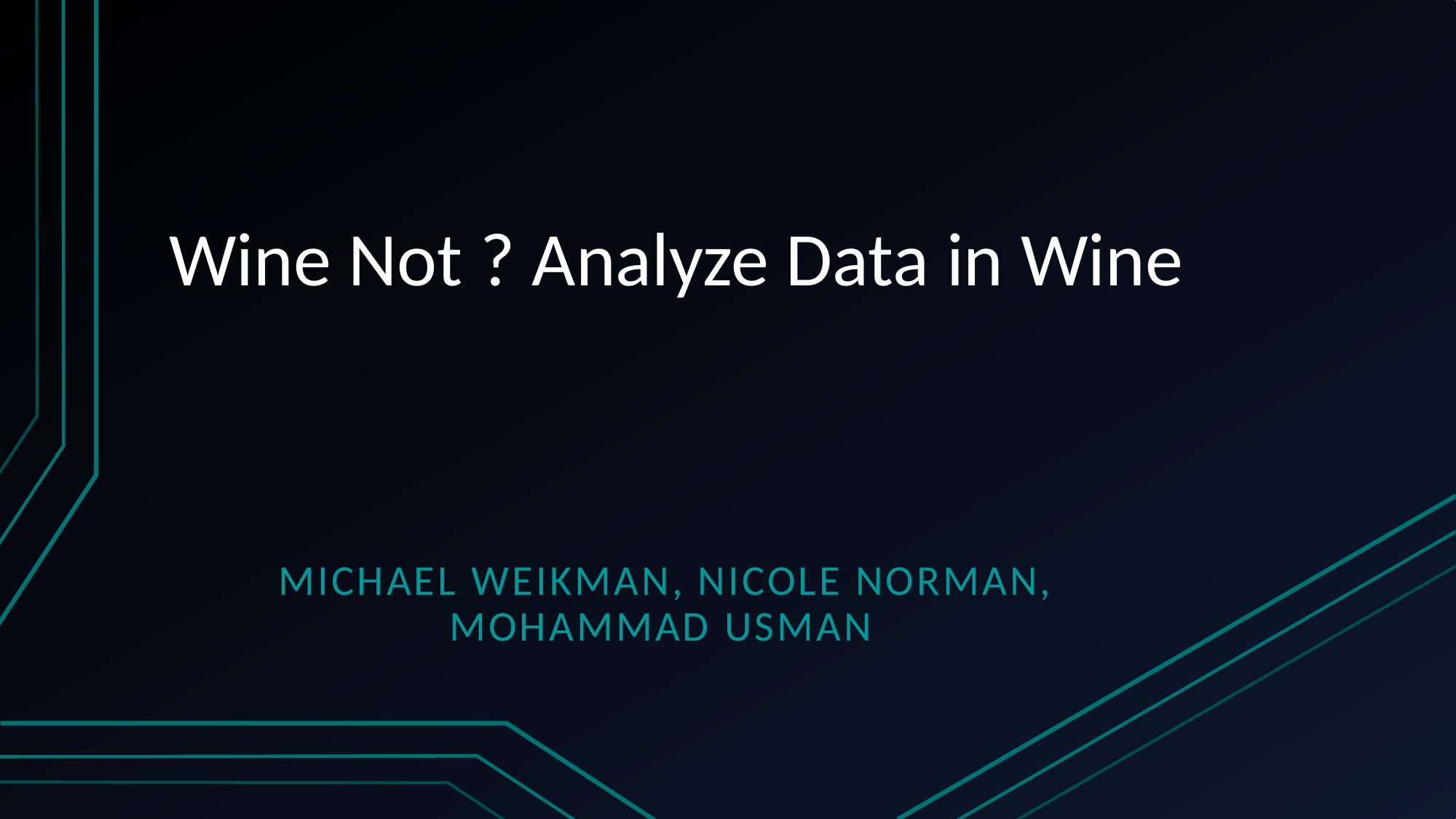

# Wine Not ? Analyze Data in Wine

Michael Weikman, Nicole Norman, Mohammad Usman